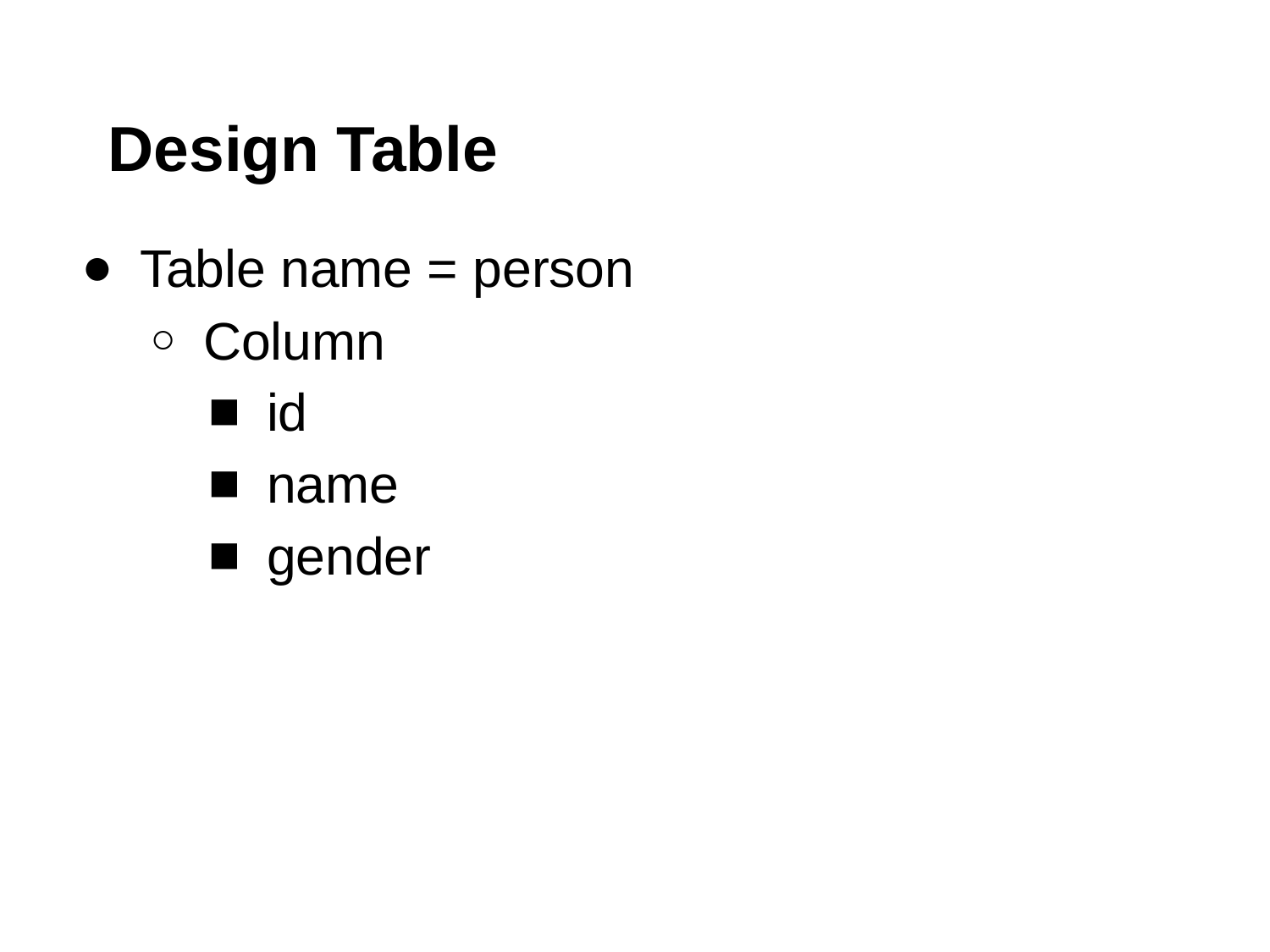

# Design Table
Table name = person
Column
id
name
gender